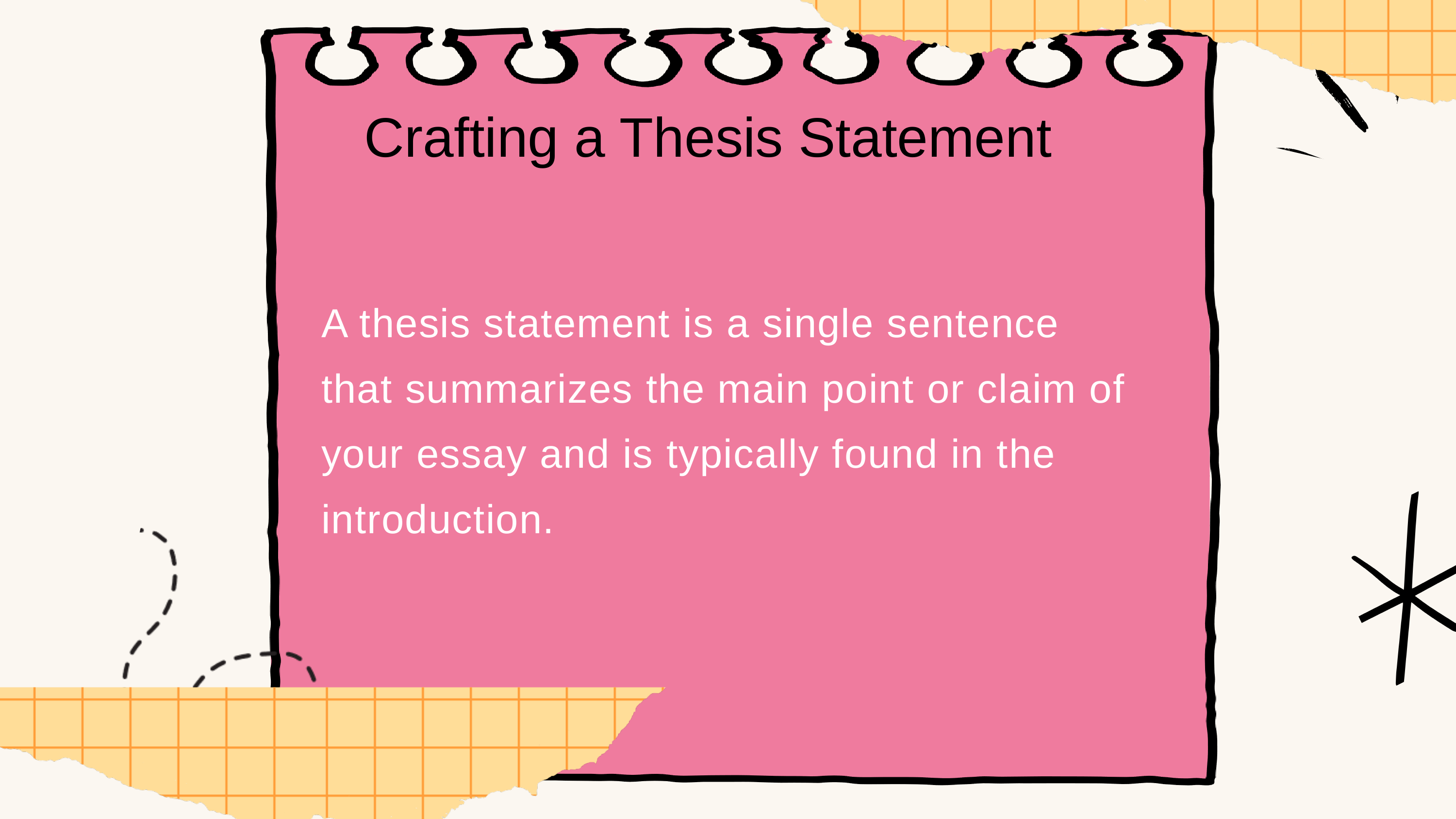

Crafting a Thesis Statement
A thesis statement is a single sentence that summarizes the main point or claim of your essay and is typically found in the introduction.